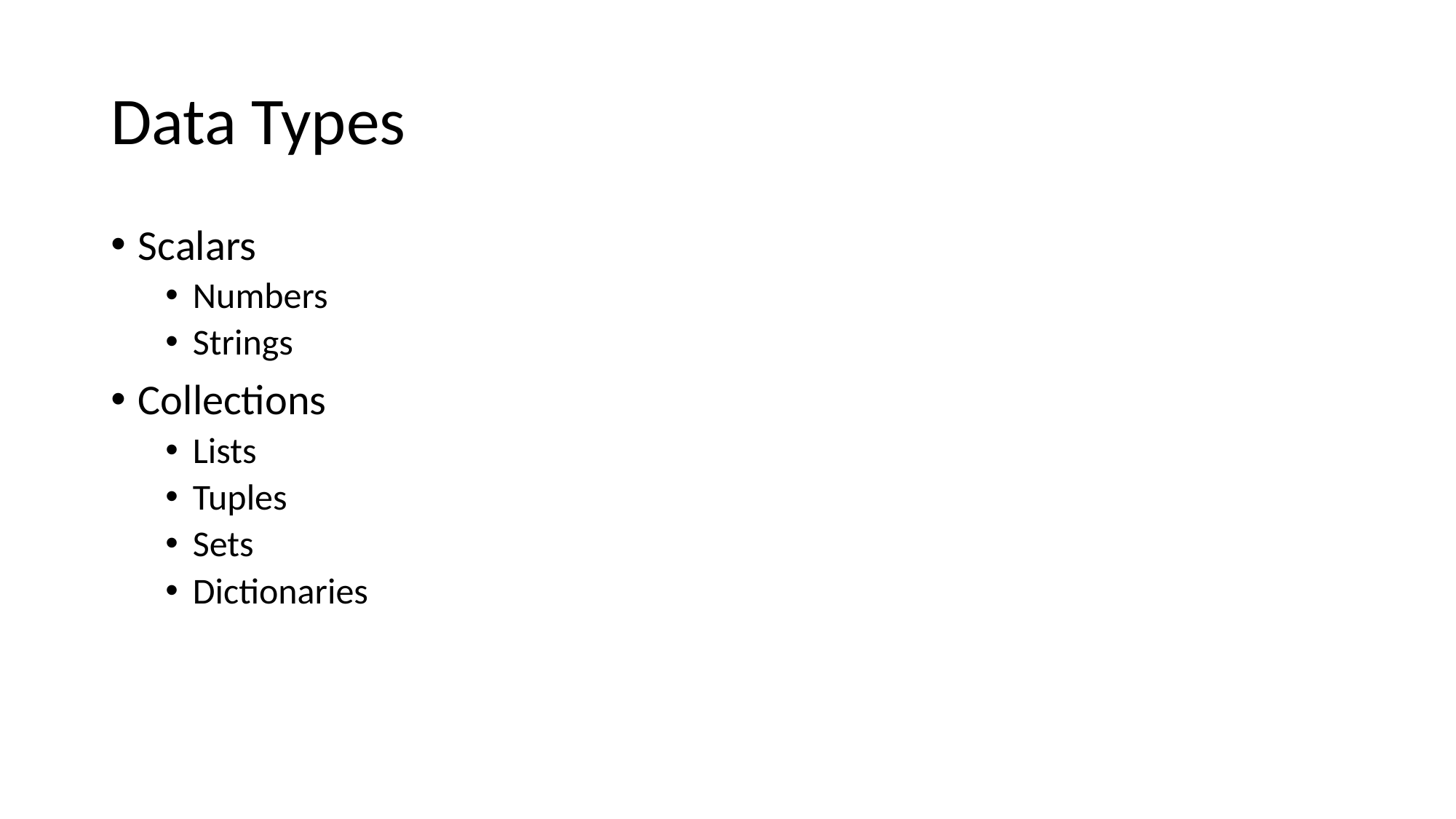

# Data Types
Scalars
Numbers
Strings
Collections
Lists
Tuples
Sets
Dictionaries